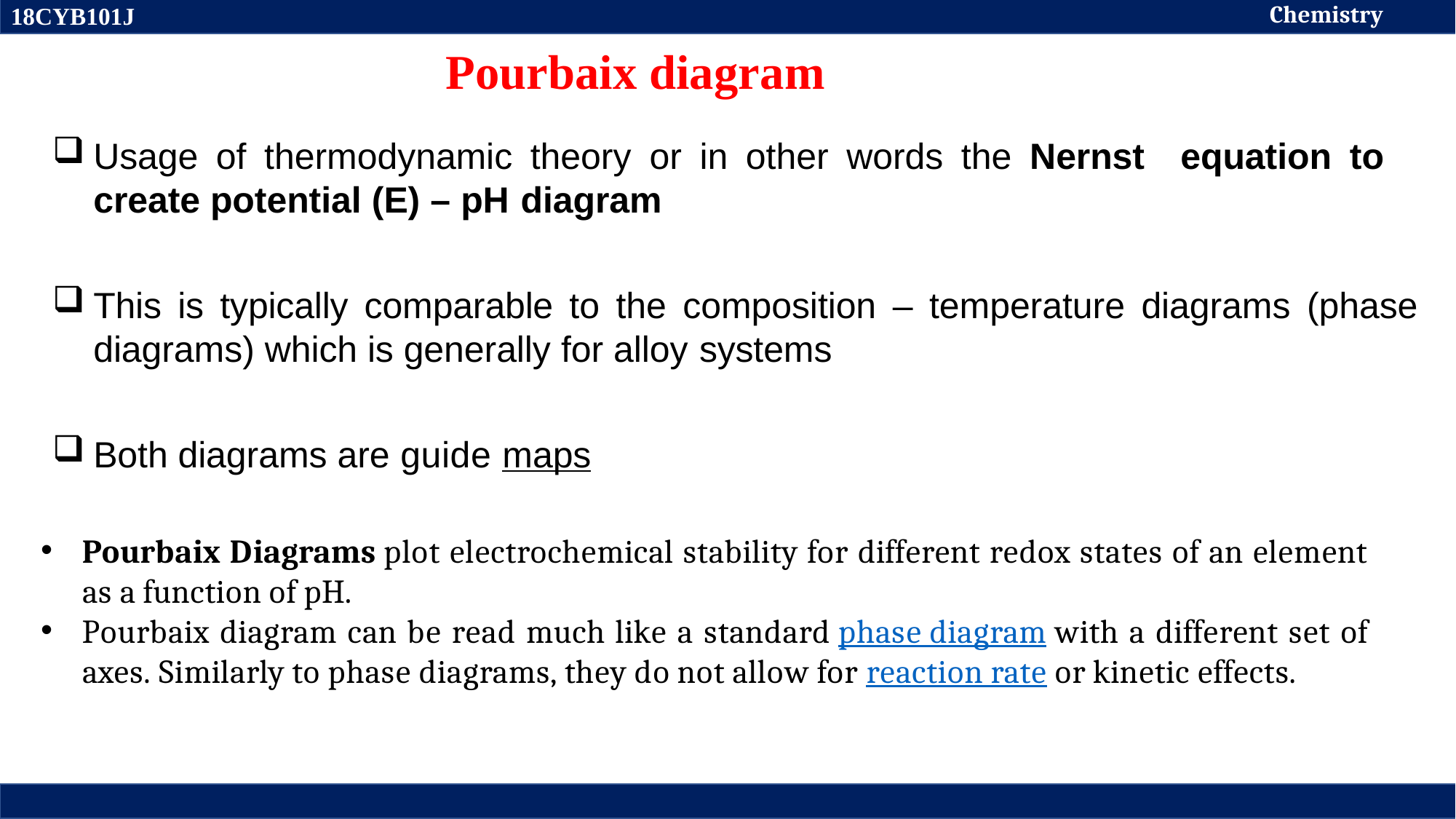

Chemistry

18CYB101J
Pourbaix diagram
Usage of thermodynamic theory or in other words the Nernst  equation to create potential (E) – pH diagram

This is typically comparable to the composition – temperature diagrams (phase diagrams) which is generally for alloy systems

Both diagrams are guide maps
Pourbaix Diagrams plot electrochemical stability for different redox states of an element as a function of pH.
Pourbaix diagram can be read much like a standard phase diagram with a different set of axes. Similarly to phase diagrams, they do not allow for reaction rate or kinetic effects.